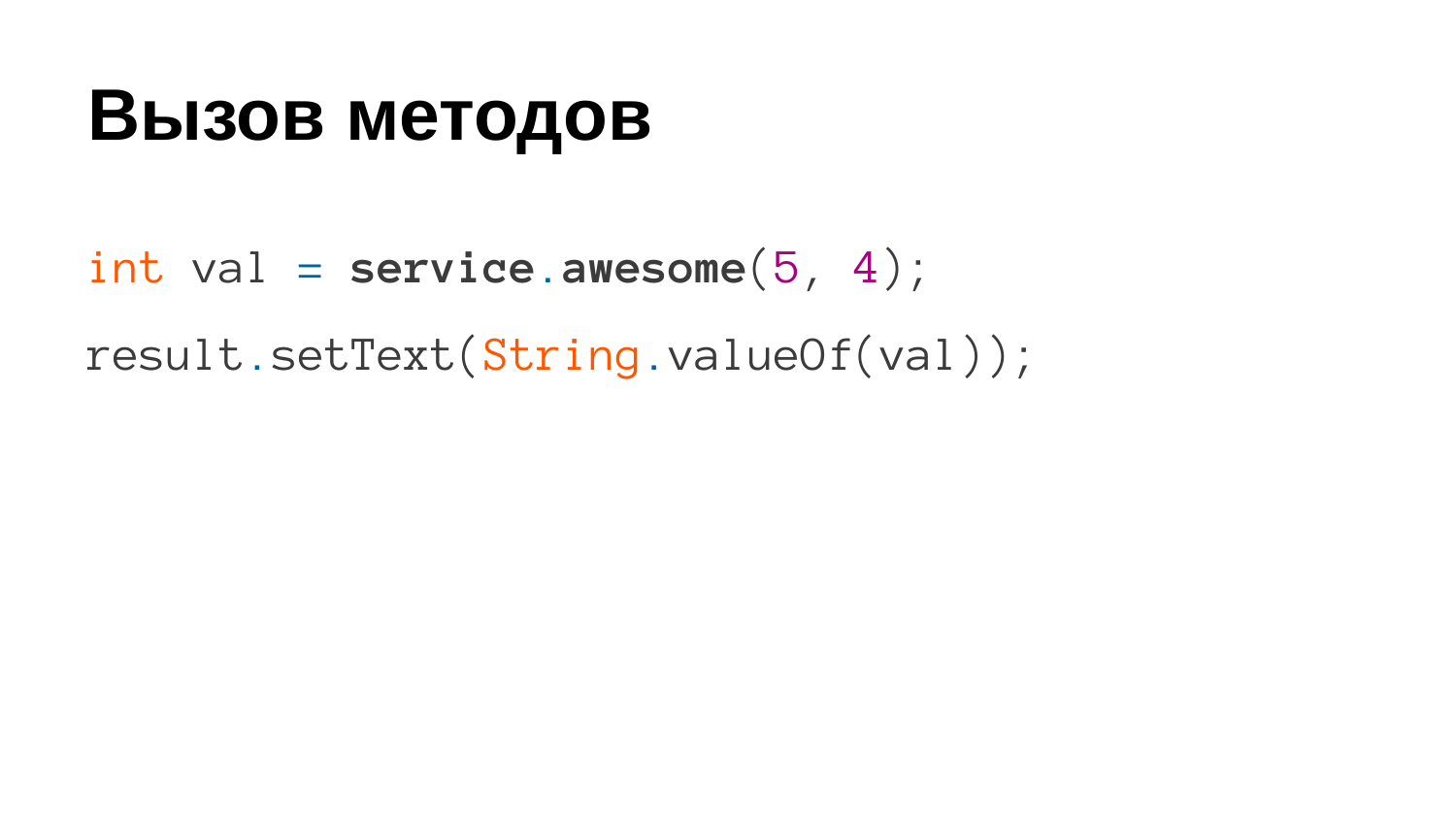

# Вызов методов
int val = service.awesome(5, 4);
result.setText(String.valueOf(val));